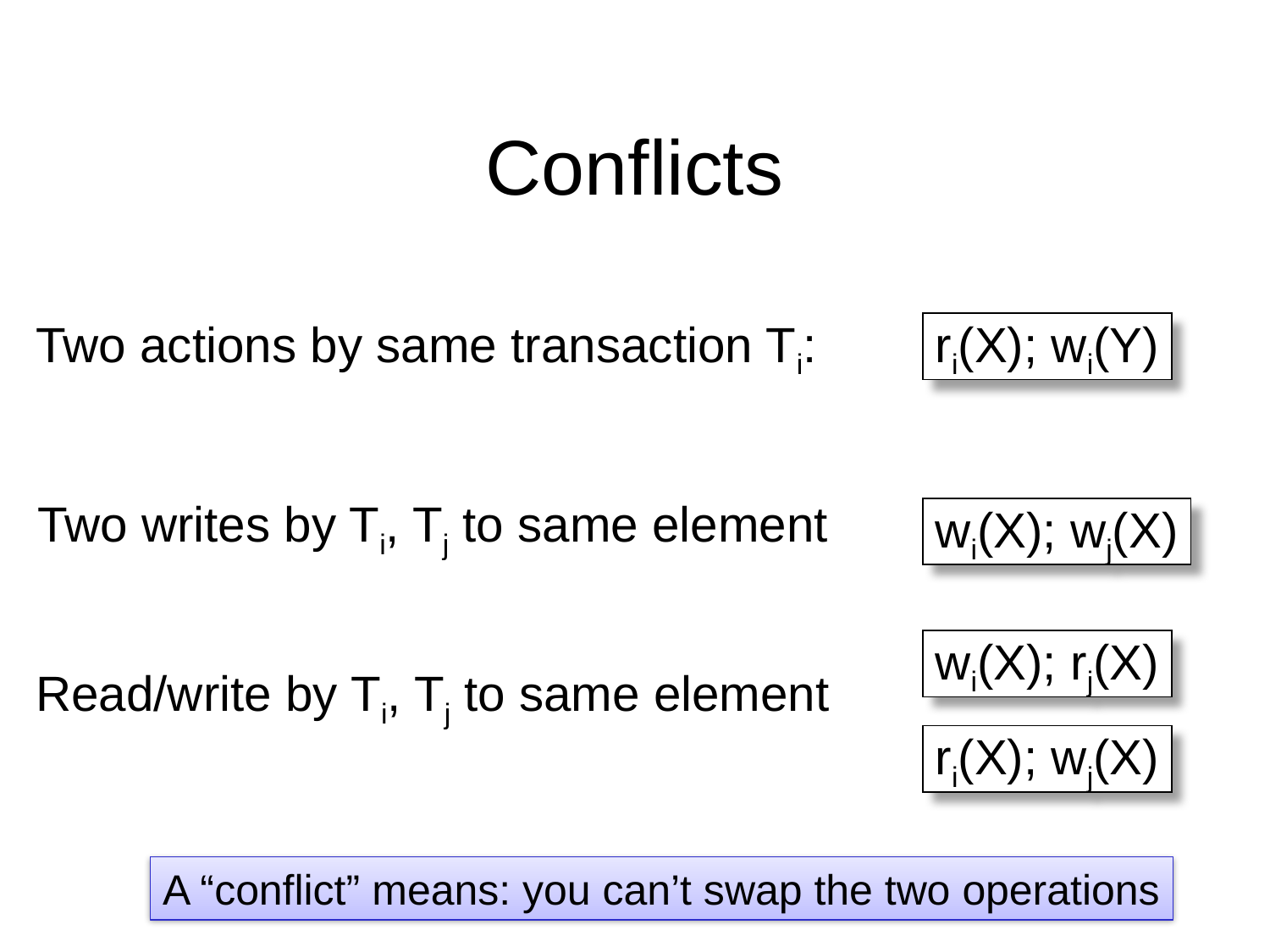

# Conflicts
Two actions by same transaction Ti:
ri(X); wi(Y)
Two writes by Ti, Tj to same element
wi(X); wj(X)
wi(X); rj(X)
Read/write by Ti, Tj to same element
ri(X); wj(X)
A “conflict” means: you can’t swap the two operations

83